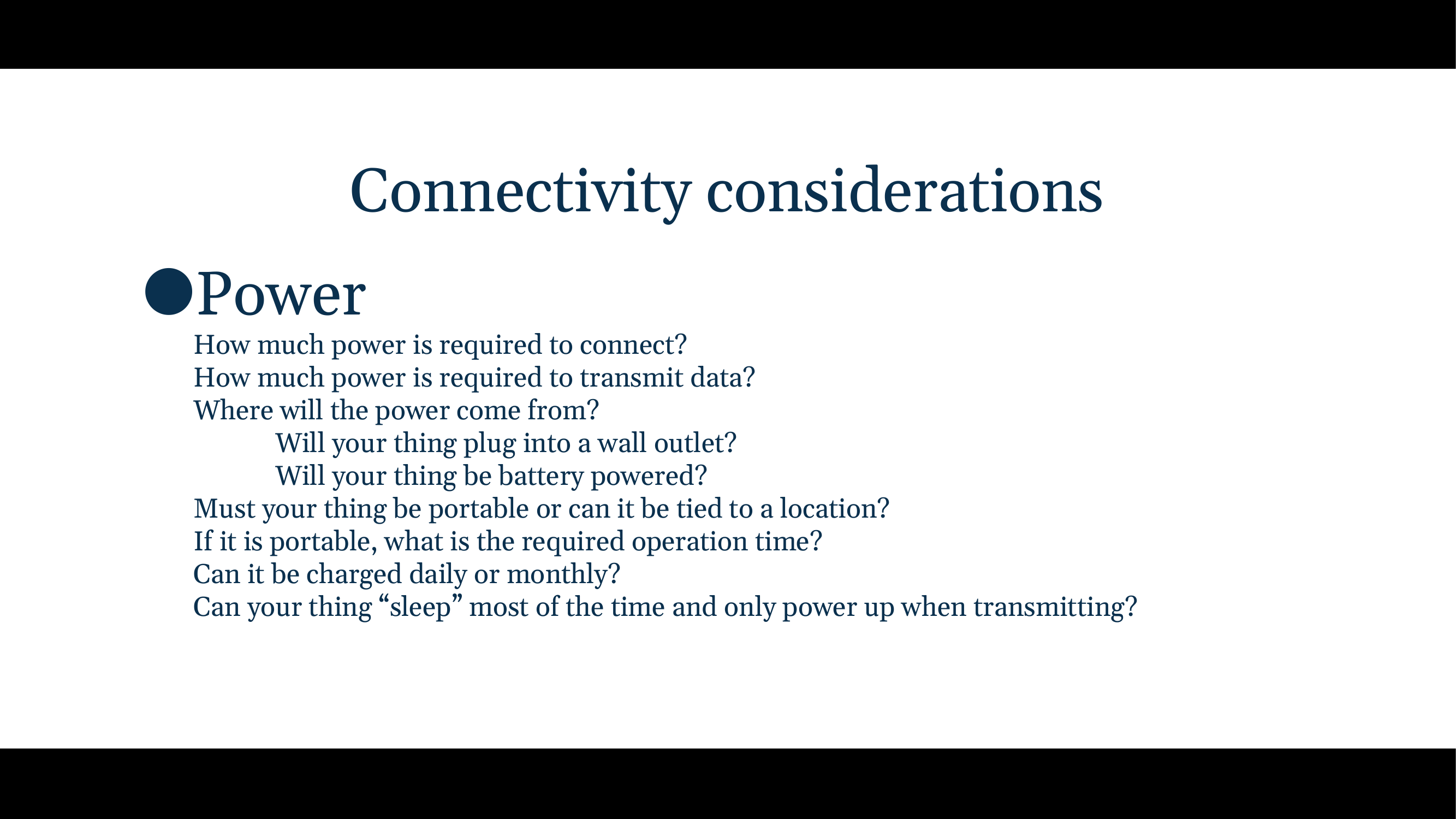

# Connectivity considerations
Power
How much power is required to connect?
How much power is required to transmit data?
Where will the power come from?
	Will your thing plug into a wall outlet?
	Will your thing be battery powered?
Must your thing be portable or can it be tied to a location?
If it is portable, what is the required operation time?
Can it be charged daily or monthly?
Can your thing “sleep” most of the time and only power up when transmitting?